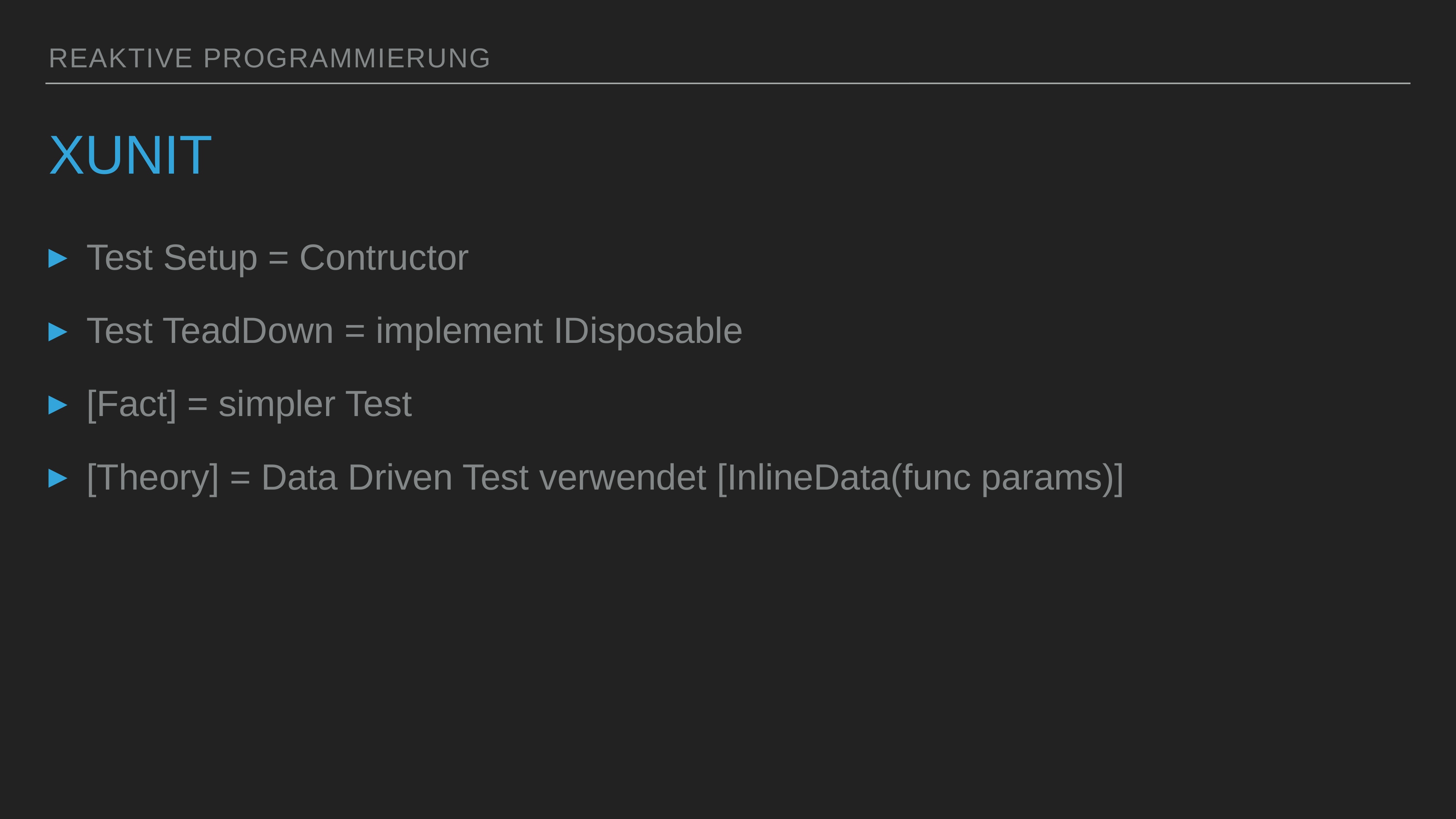

Reaktive Programmierung
# xUnit
Test Setup = Contructor
Test TeadDown = implement IDisposable
[Fact] = simpler Test
[Theory] = Data Driven Test verwendet [InlineData(func params)]